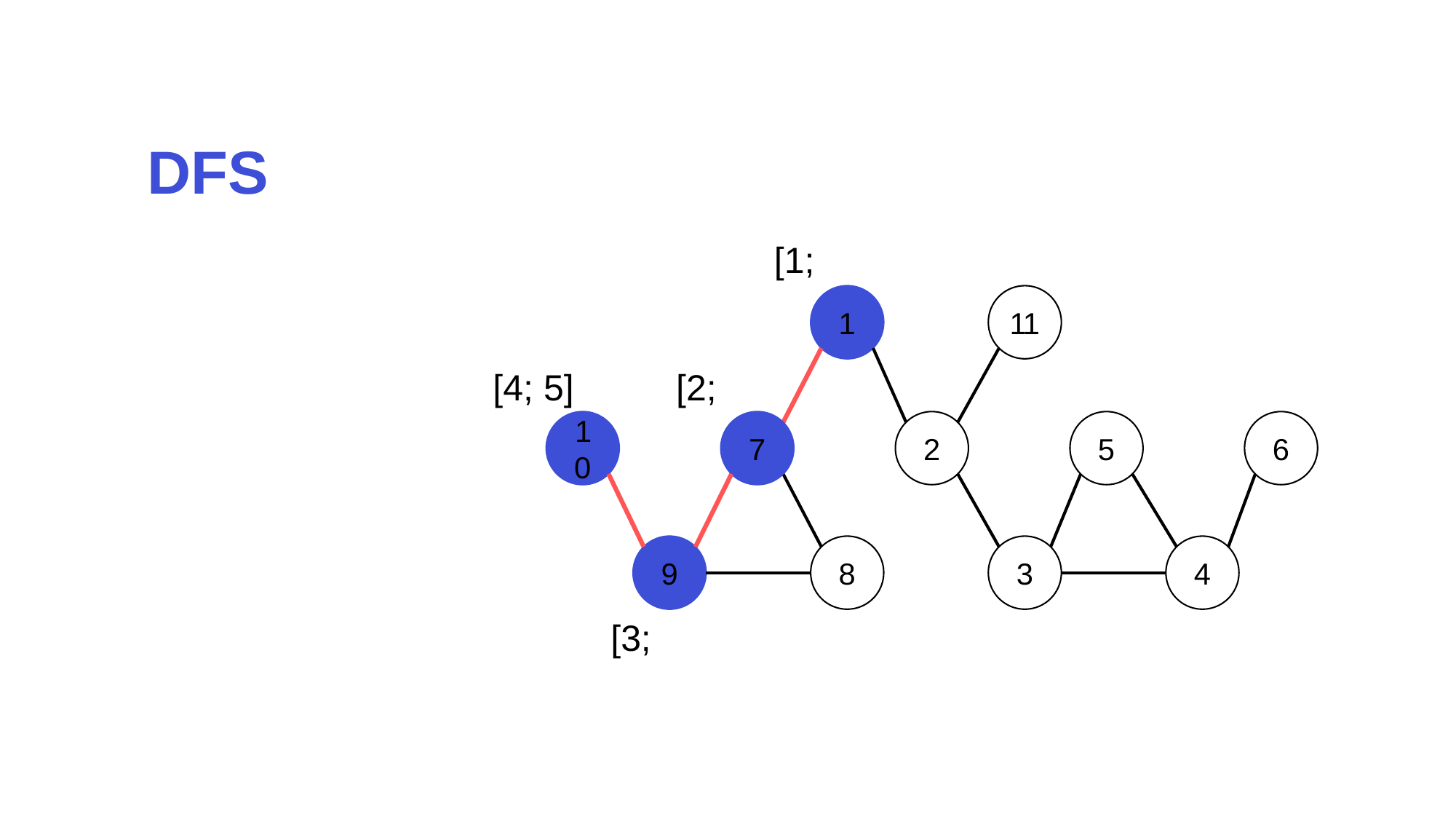

DFS
[1;
1
11
[4; 5]
[2;
10
7
2
5
6
9
8
3
4
[3;